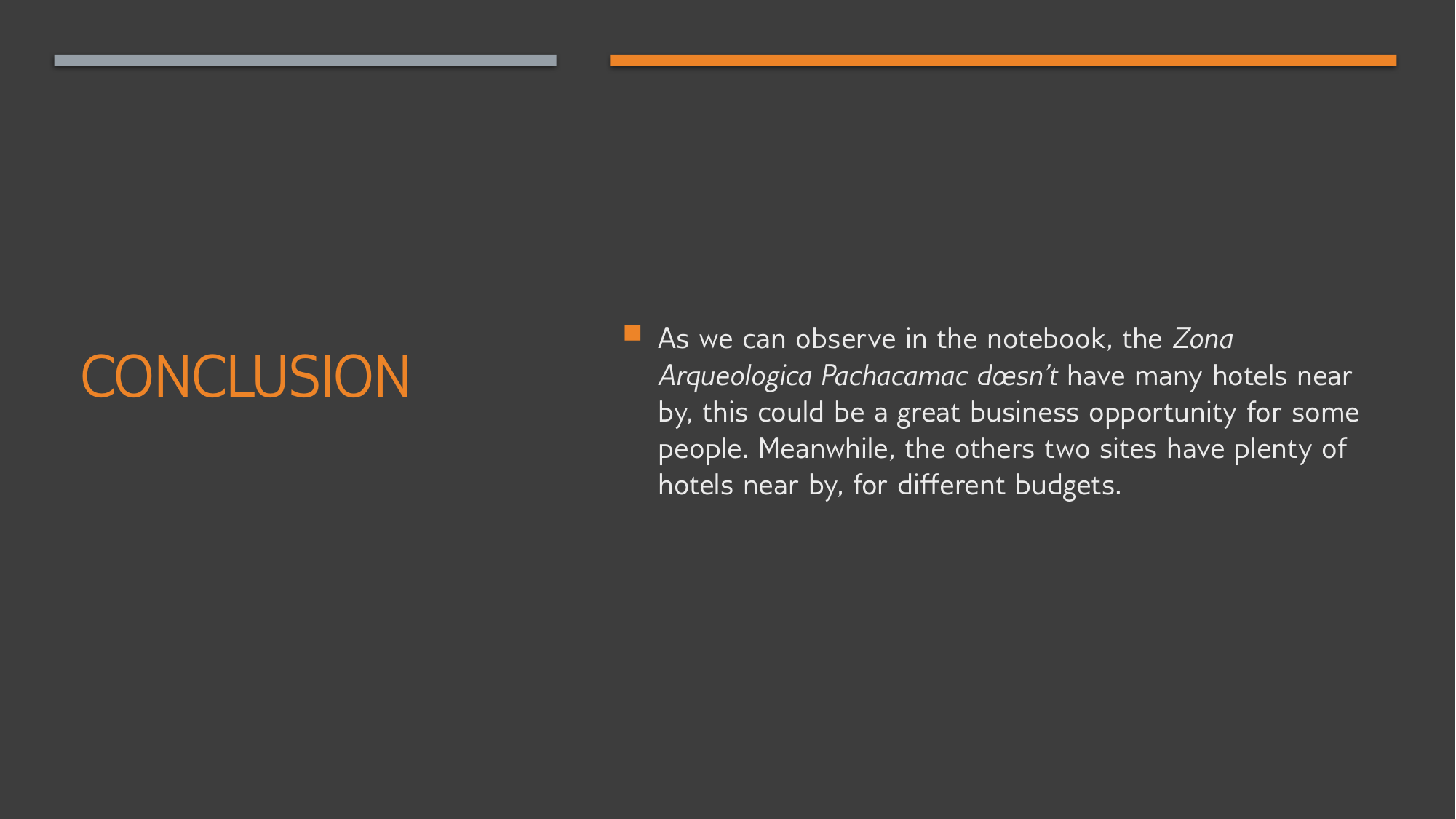

As we can observe in the notebook, the Zona Arqueologica Pachacamac doesn’t have many hotels near by, this could be a great business opportunity for some people. Meanwhile, the others two sites have plenty of hotels near by, for different budgets.
# CONCLUSION